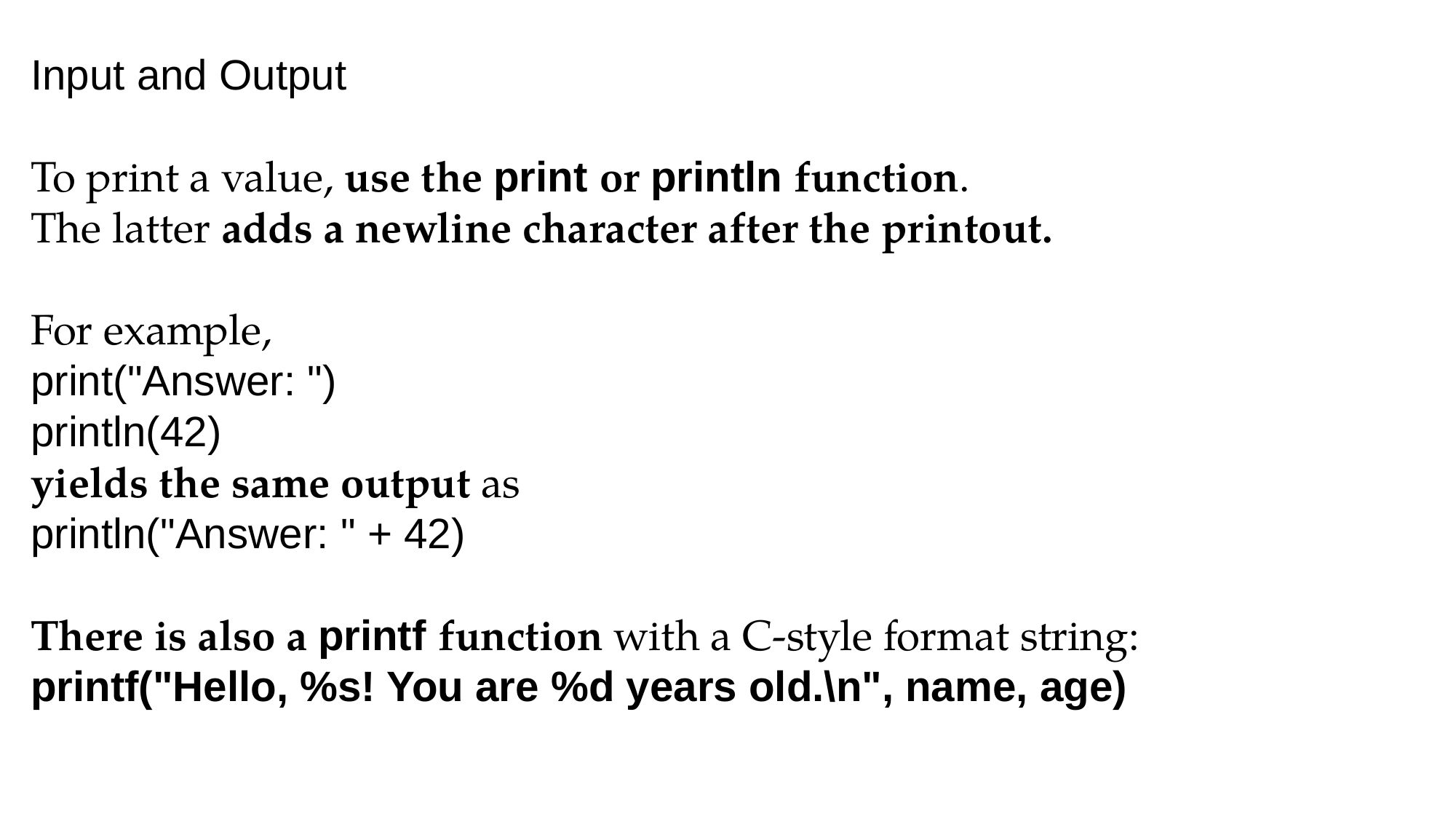

Input and Output

To print a value, use the print or println function.
The latter adds a newline character after the printout.

For example,
print("Answer: ")
println(42)
yields the same output as
println("Answer: " + 42)

There is also a printf function with a C-style format string:
printf("Hello, %s! You are %d years old.\n", name, age)